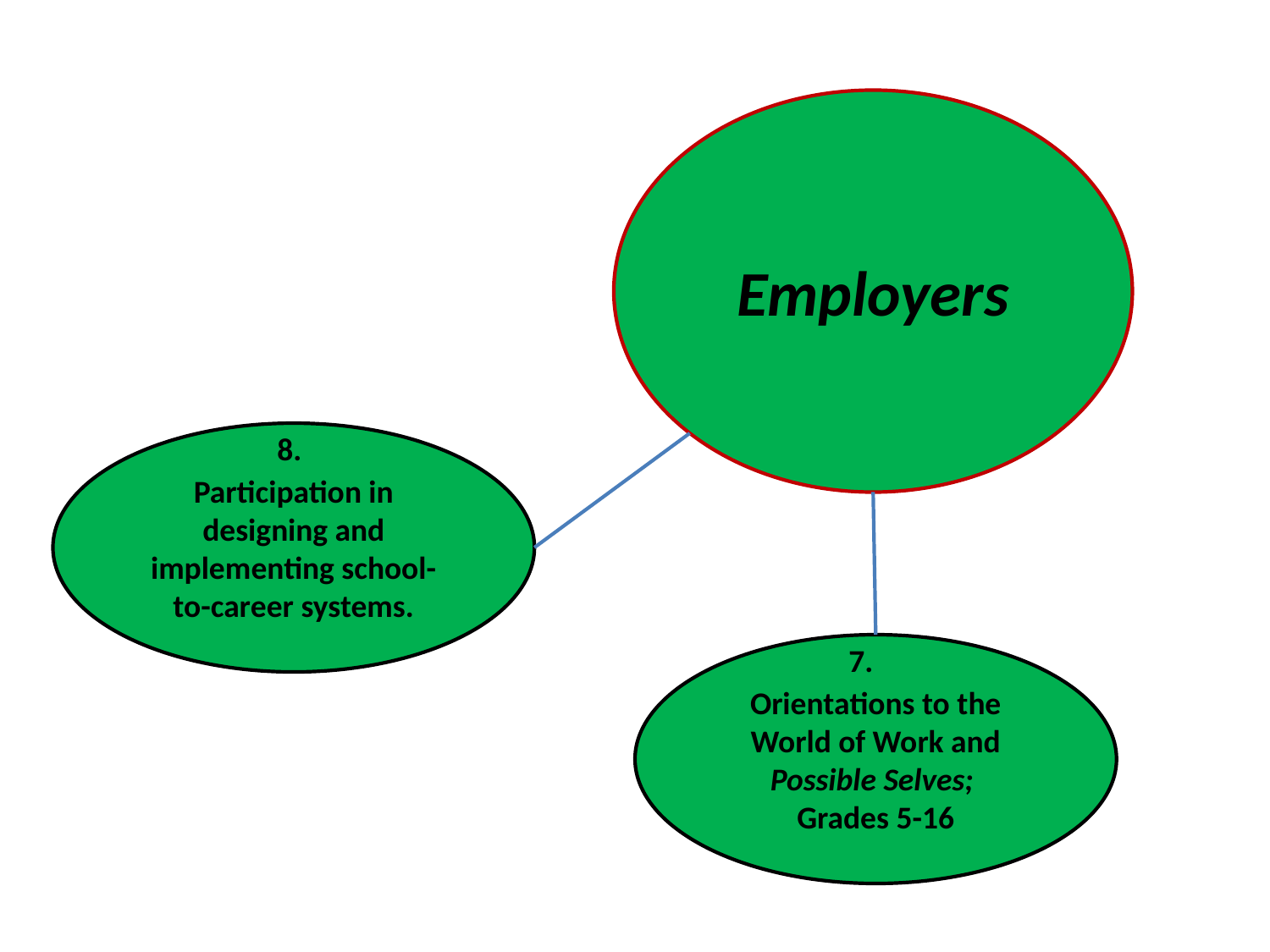

Employers
Participation in designing and implementing school-to-career systems.
8.
Orientations to the World of Work and Possible Selves;
Grades 5-16
7.